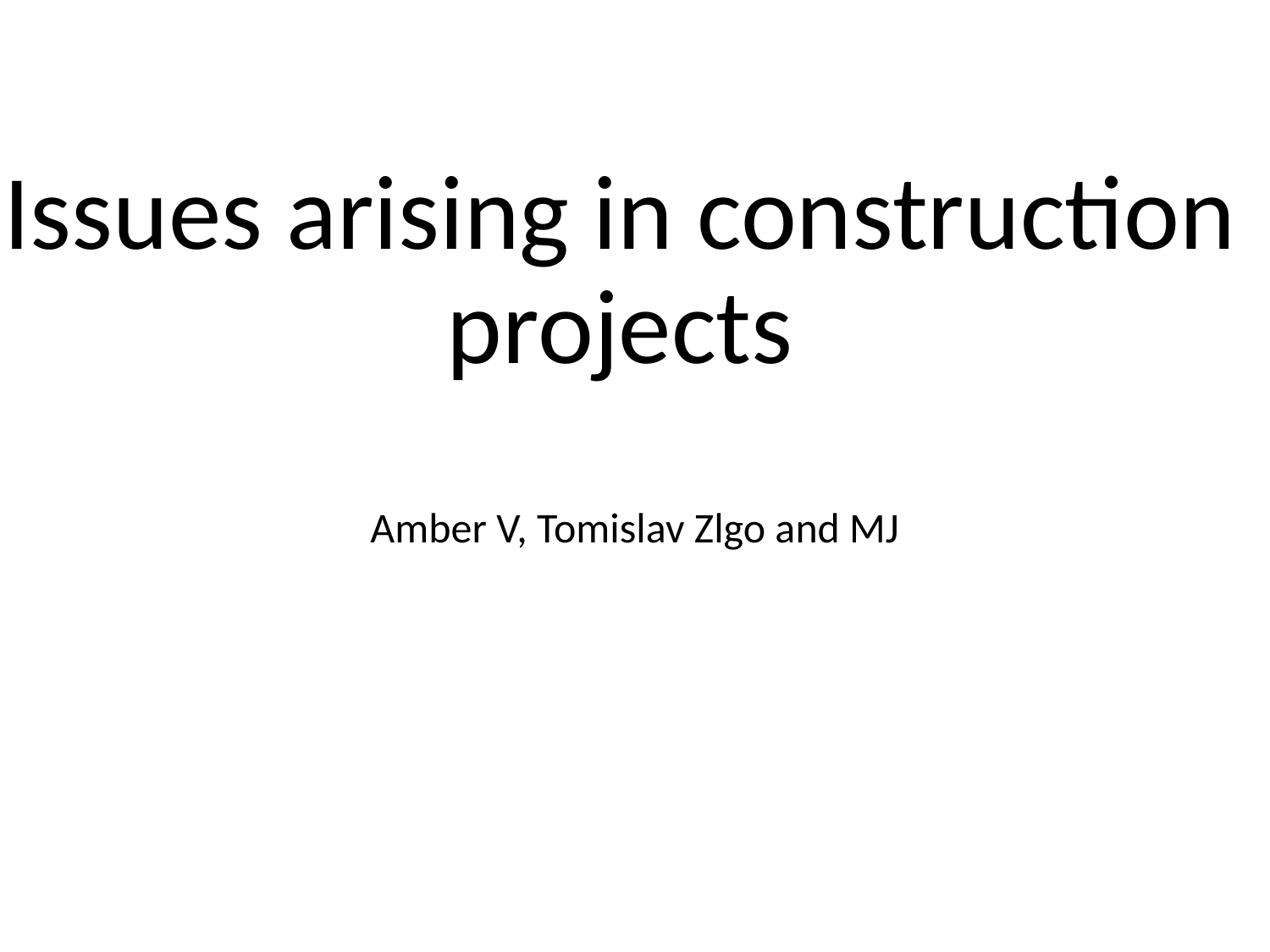

# Issues arising in construction projects
Amber V, Tomislav Zlgo and MJ